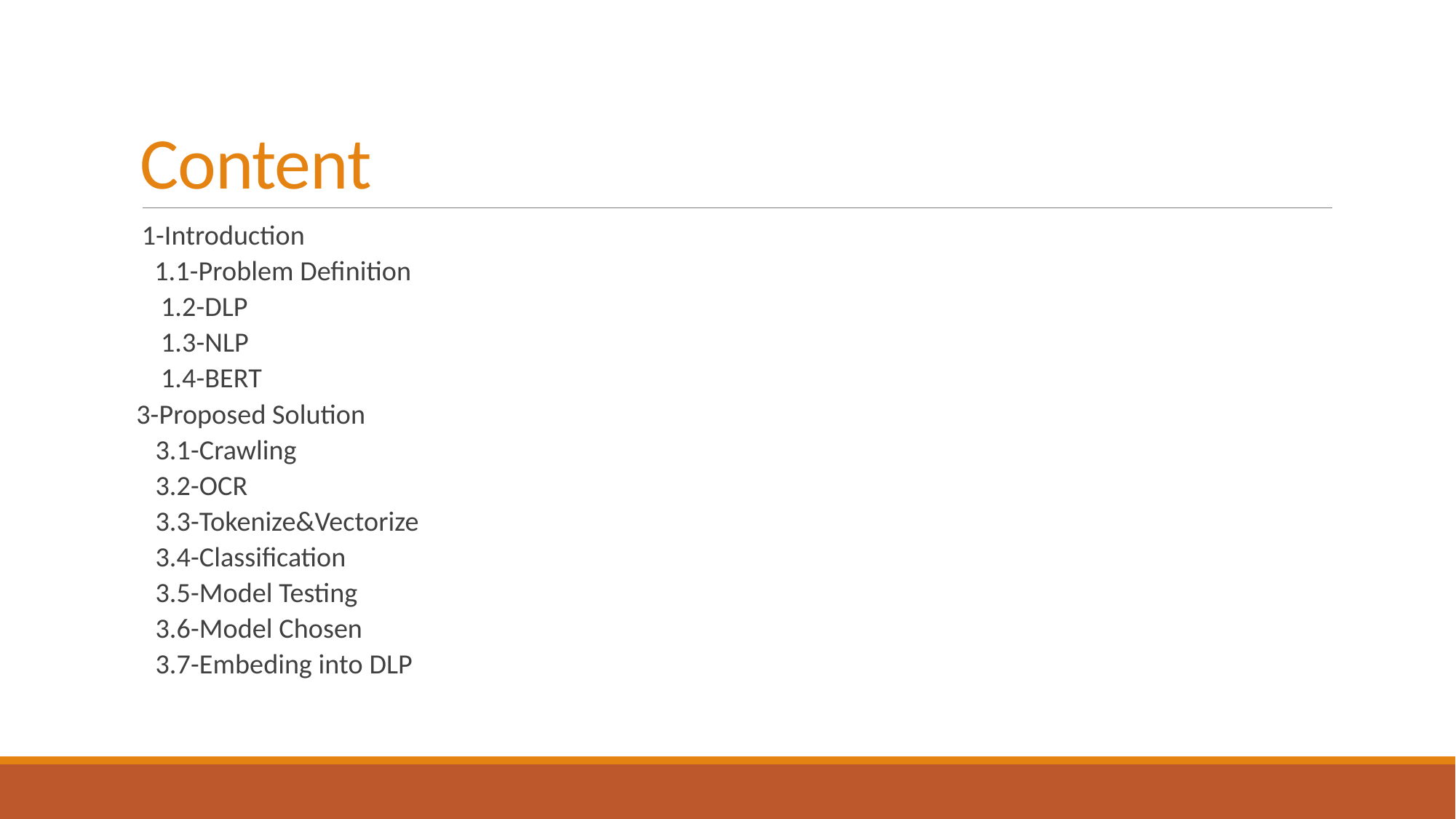

# Content
1-Introduction
  1.1-Problem Definition
   1.2-DLP
   1.3-NLP
   1.4-BERT
 3-Proposed Solution
    3.1-Crawling
    3.2-OCR
    3.3-Tokenize&Vectorize
    3.4-Classification
    3.5-Model Testing
    3.6-Model Chosen
    3.7-Embeding into DLP